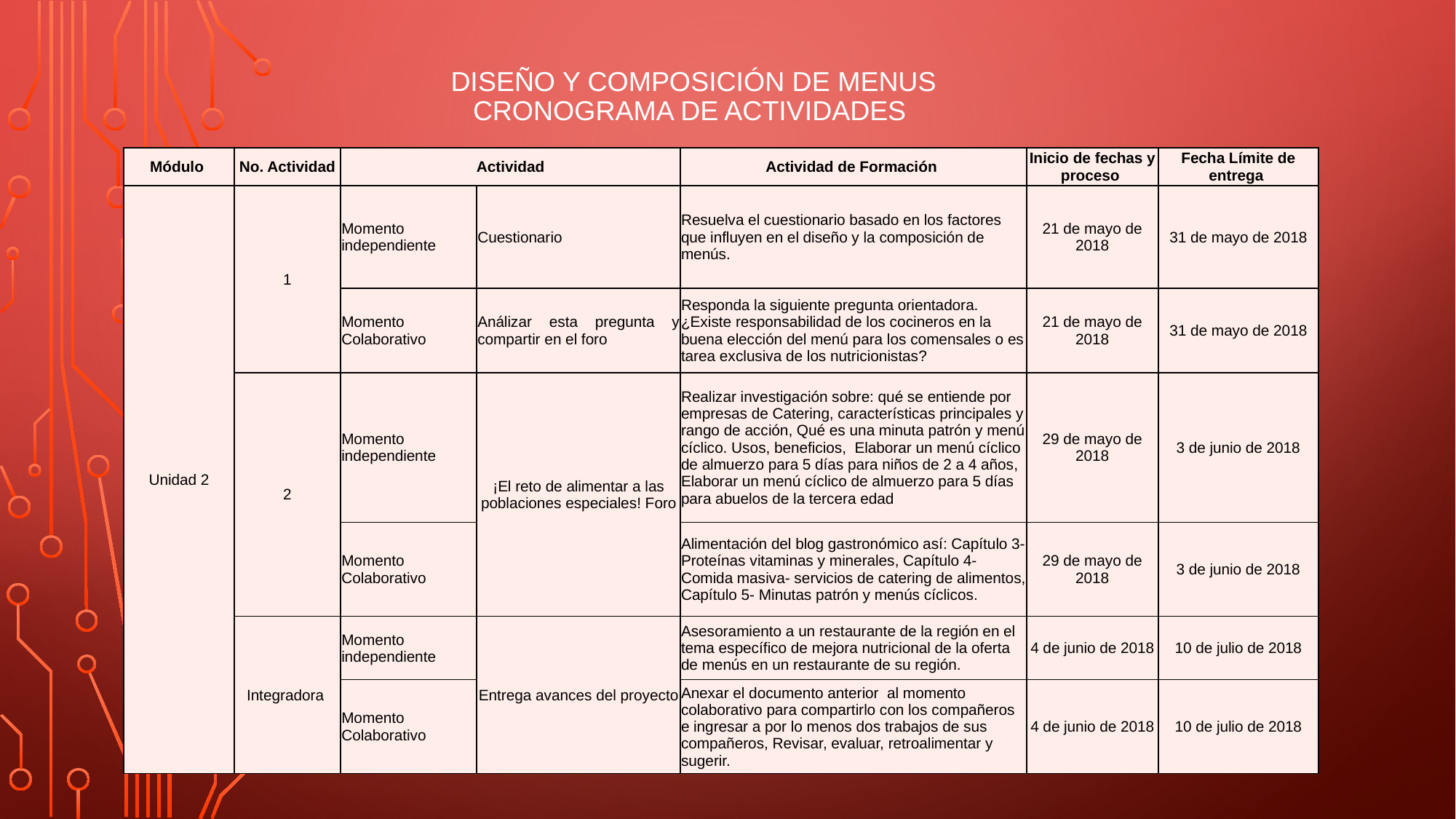

# DISEÑO Y COMPOSICIÓN DE MENUS CRONOGRAMA DE ACTIVIDADES
| Módulo | No. Actividad | Actividad |  | Actividad de Formación | Inicio de fechas y proceso | Fecha Límite de entrega |
| --- | --- | --- | --- | --- | --- | --- |
| Unidad 2 | 1 | Momento independiente | Cuestionario | Resuelva el cuestionario basado en los factores que influyen en el diseño y la composición de menús. | 21 de mayo de 2018 | 31 de mayo de 2018 |
|  |  | Momento Colaborativo | Análizar esta pregunta y compartir en el foro | Responda la siguiente pregunta orientadora. ¿Existe responsabilidad de los cocineros en la buena elección del menú para los comensales o es tarea exclusiva de los nutricionistas? | 21 de mayo de 2018 | 31 de mayo de 2018 |
|  | 2 | Momento independiente | ¡El reto de alimentar a las poblaciones especiales! Foro | Realizar investigación sobre: qué se entiende por empresas de Catering, características principales y rango de acción, Qué es una minuta patrón y menú cíclico. Usos, beneficios, Elaborar un menú cíclico de almuerzo para 5 días para niños de 2 a 4 años, Elaborar un menú cíclico de almuerzo para 5 días para abuelos de la tercera edad | 29 de mayo de 2018 | 3 de junio de 2018 |
|  |  | Momento Colaborativo |  | Alimentación del blog gastronómico así: Capítulo 3- Proteínas vitaminas y minerales, Capítulo 4- Comida masiva- servicios de catering de alimentos, Capítulo 5- Minutas patrón y menús cíclicos. | 29 de mayo de 2018 | 3 de junio de 2018 |
|  | Integradora | Momento independiente | Entrega avances del proyecto | Asesoramiento a un restaurante de la región en el tema específico de mejora nutricional de la oferta de menús en un restaurante de su región. | 4 de junio de 2018 | 10 de julio de 2018 |
|  |  | Momento Colaborativo |  | Anexar el documento anterior al momento colaborativo para compartirlo con los compañeros e ingresar a por lo menos dos trabajos de sus compañeros, Revisar, evaluar, retroalimentar y sugerir. | 4 de junio de 2018 | 10 de julio de 2018 |